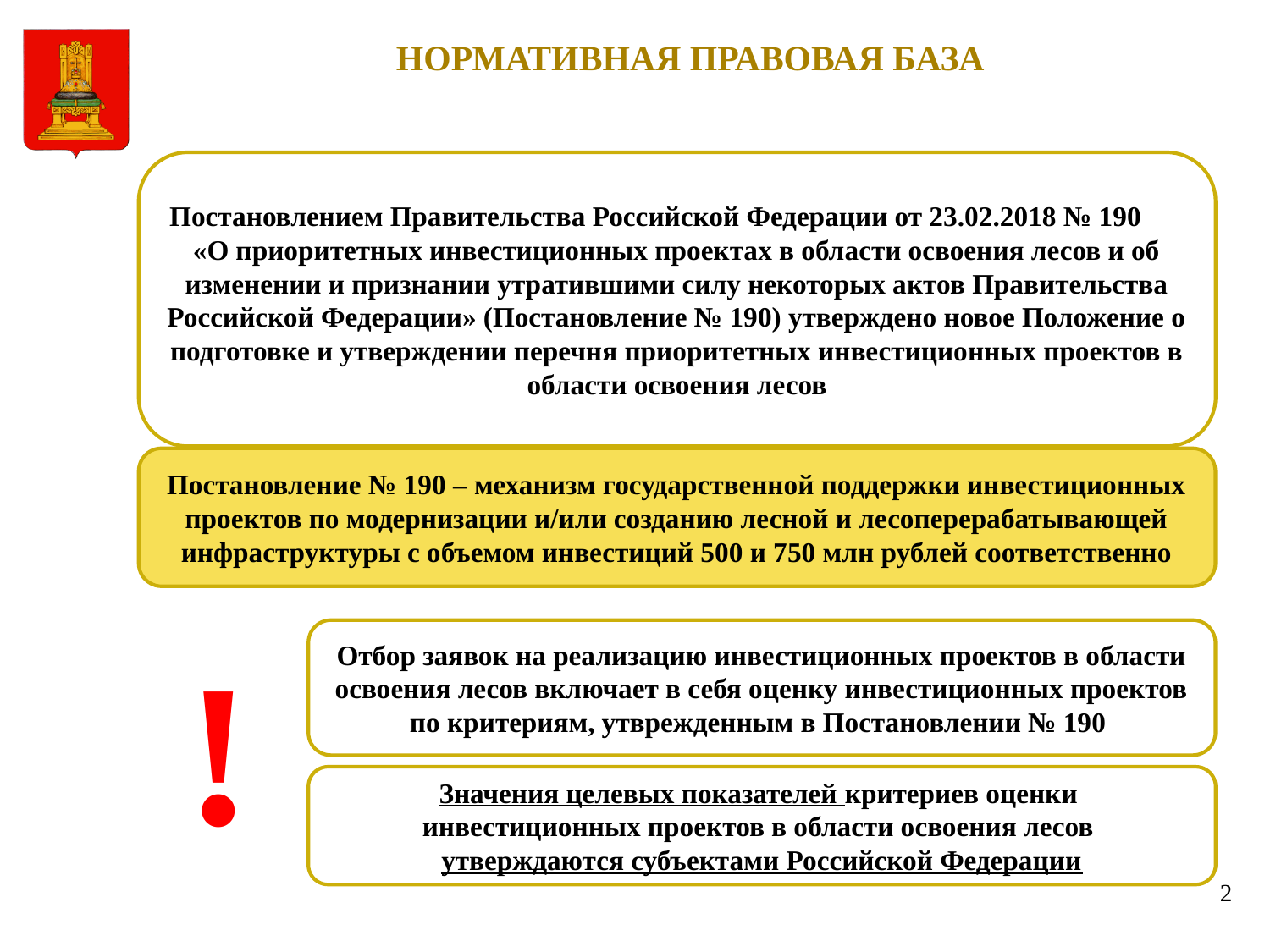

# НОРМАТИВНАЯ ПРАВОВАЯ БАЗА
Постановлением Правительства Российской Федерации от 23.02.2018 № 190       «О приоритетных инвестиционных проектах в области освоения лесов и об изменении и признании утратившими силу некоторых актов Правительства Российской Федерации» (Постановление № 190) утверждено новое Положение о подготовке и утверждении перечня приоритетных инвестиционных проектов в области освоения лесов
Постановление № 190 – механизм государственной поддержки инвестиционных проектов по модернизации и/или созданию лесной и лесоперерабатывающей инфраструктуры с объемом инвестиций 500 и 750 млн рублей соответственно
!
Отбор заявок на реализацию инвестиционных проектов в области освоения лесов включает в себя оценку инвестиционных проектов по критериям, утврежденным в Постановлении № 190
Значения целевых показателей критериев оценки
инвестиционных проектов в области освоения лесов
утверждаются субъектами Российской Федерации
2